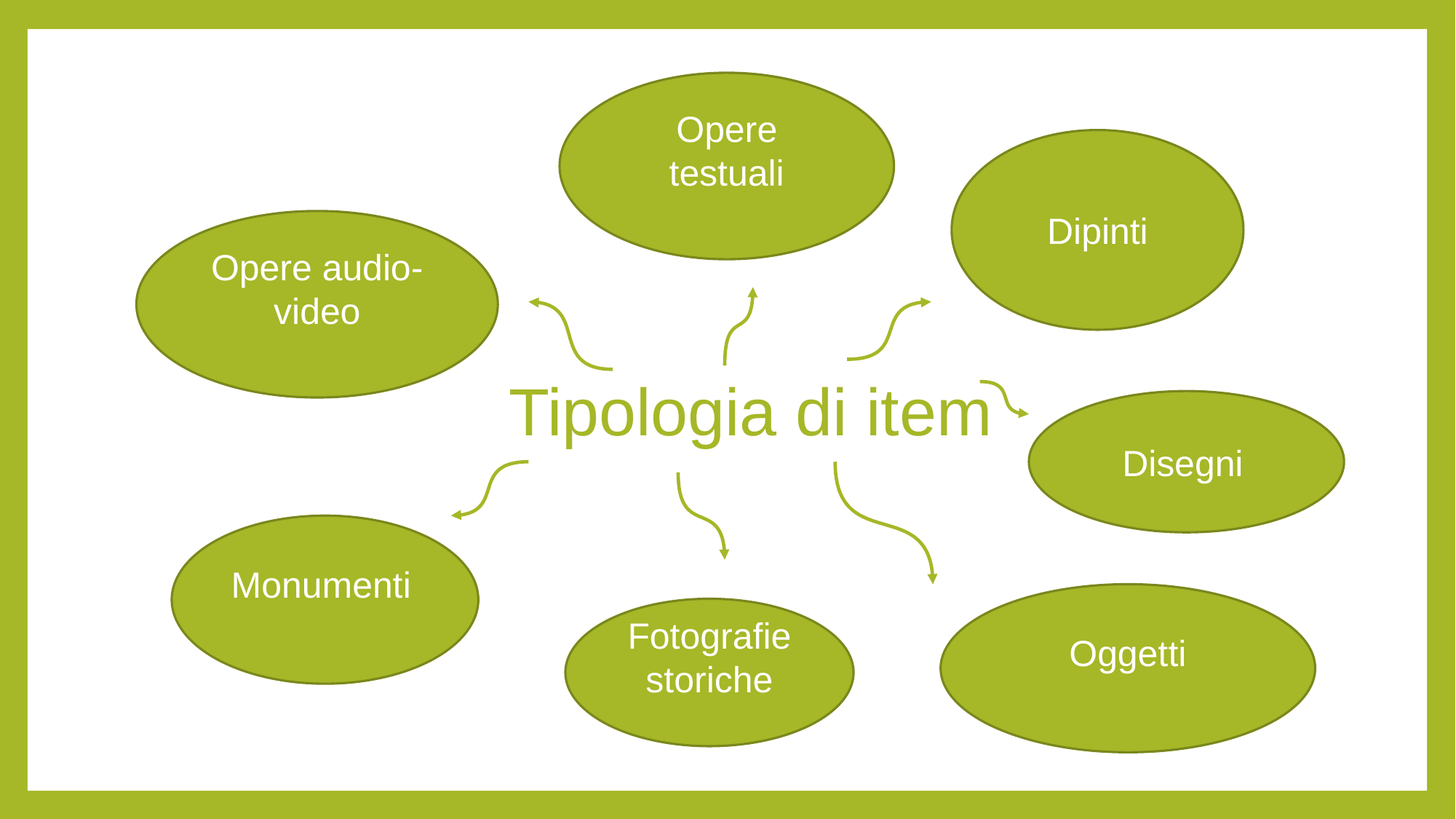

Opere testuali

Dipinti
# Tipologia di item
Opere audio-video

Disegni
Monumenti

Oggetti

Fotografie storiche